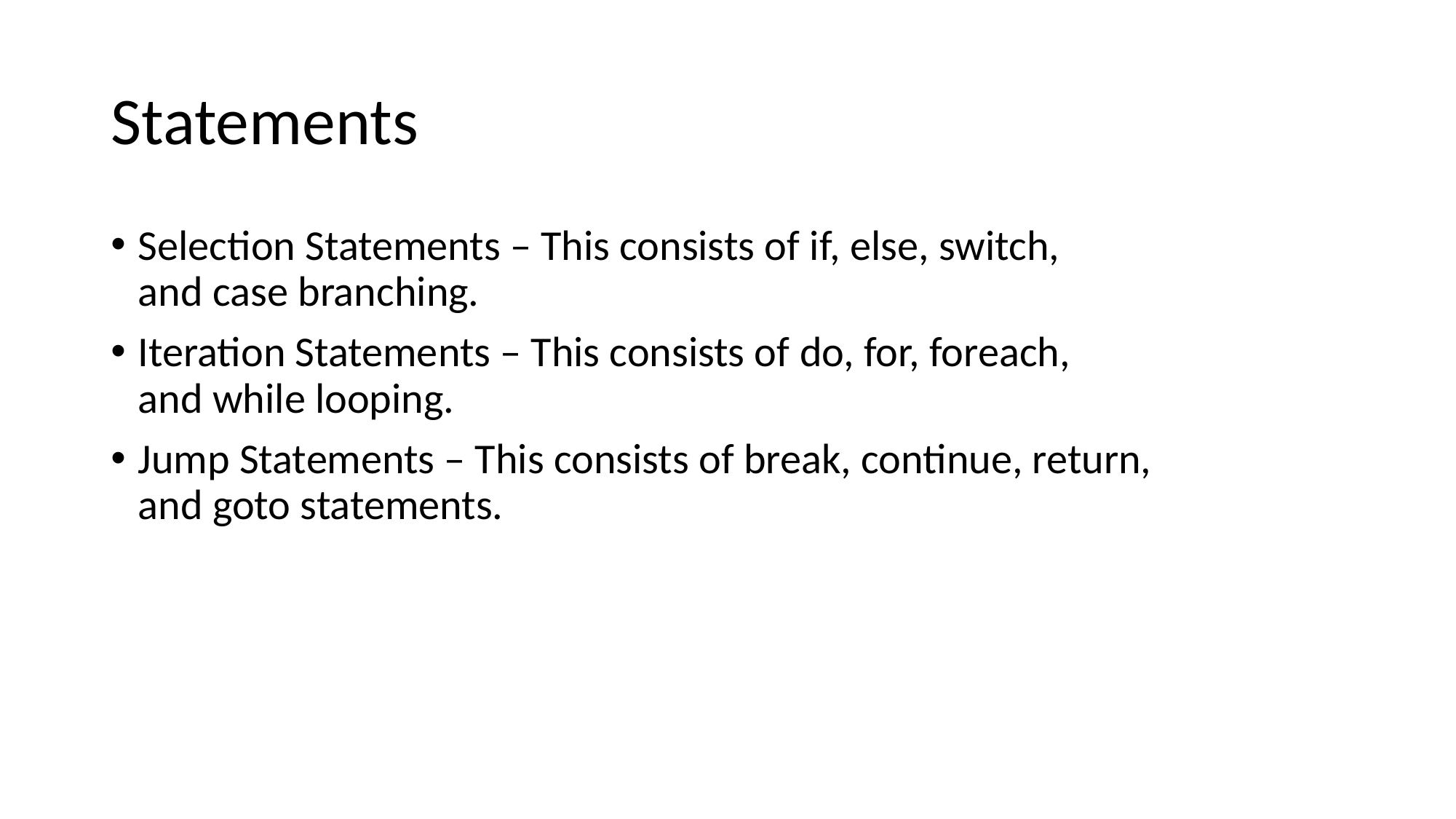

# Statements
Selection Statements – This consists of if, else, switch, and case branching.
Iteration Statements – This consists of do, for, foreach, and while looping.
Jump Statements – This consists of break, continue, return, and goto statements.